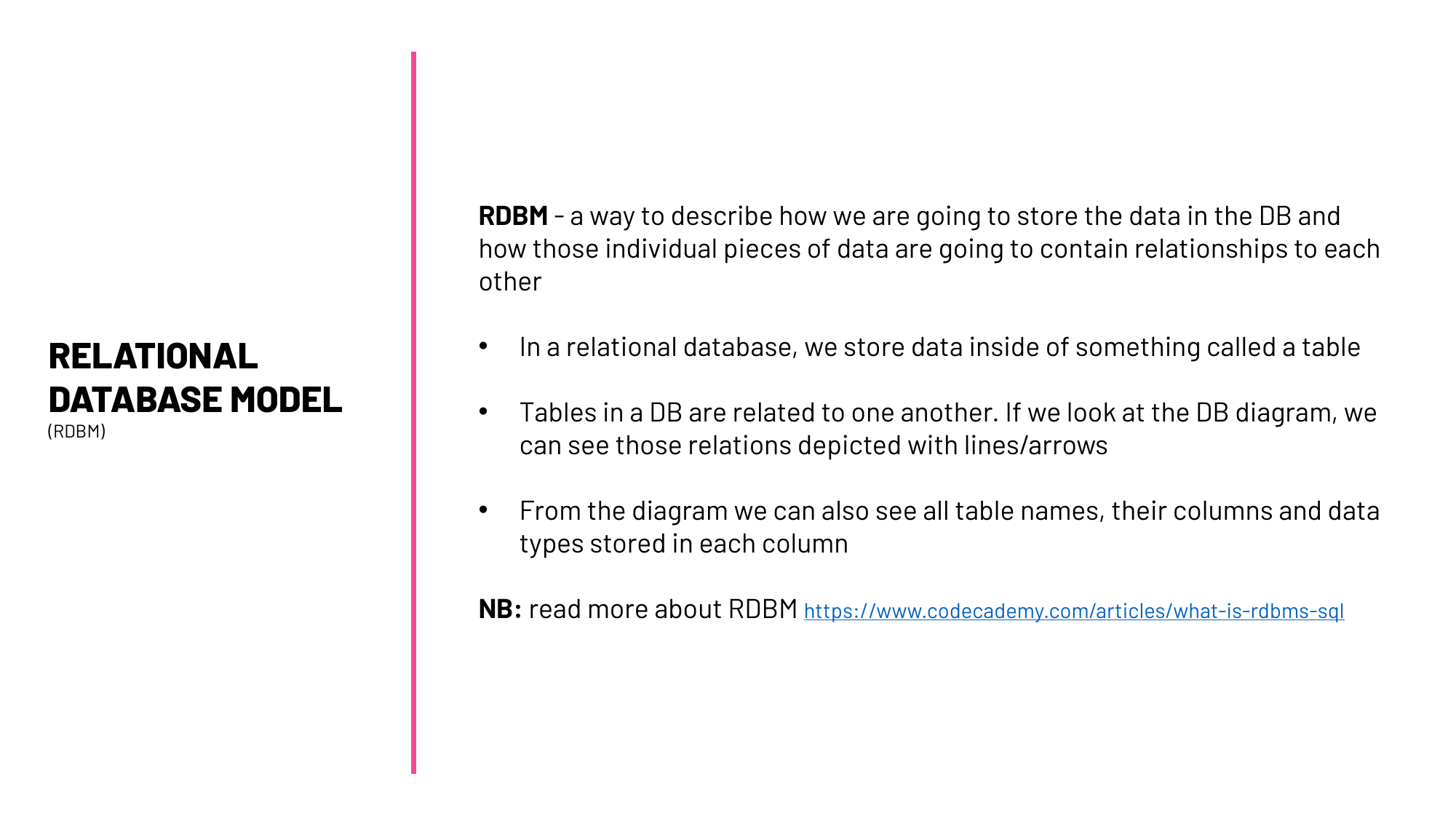

RDBM - a way to describe how we are going to store the data in the DB and how those individual pieces of data are going to contain relationships to each other

In a relational database, we store data inside of something called a table

Tables in a DB are related to one another. If we look at the DB diagram, we can see those relations depicted with lines/arrows

From the diagram we can also see all table names, their columns and data types stored in each column

NB: read more about RDBM https://www.codecademy.com/articles/what-is-rdbms-sql
RELATIONAL DATABASE MODEL
(RDBM)